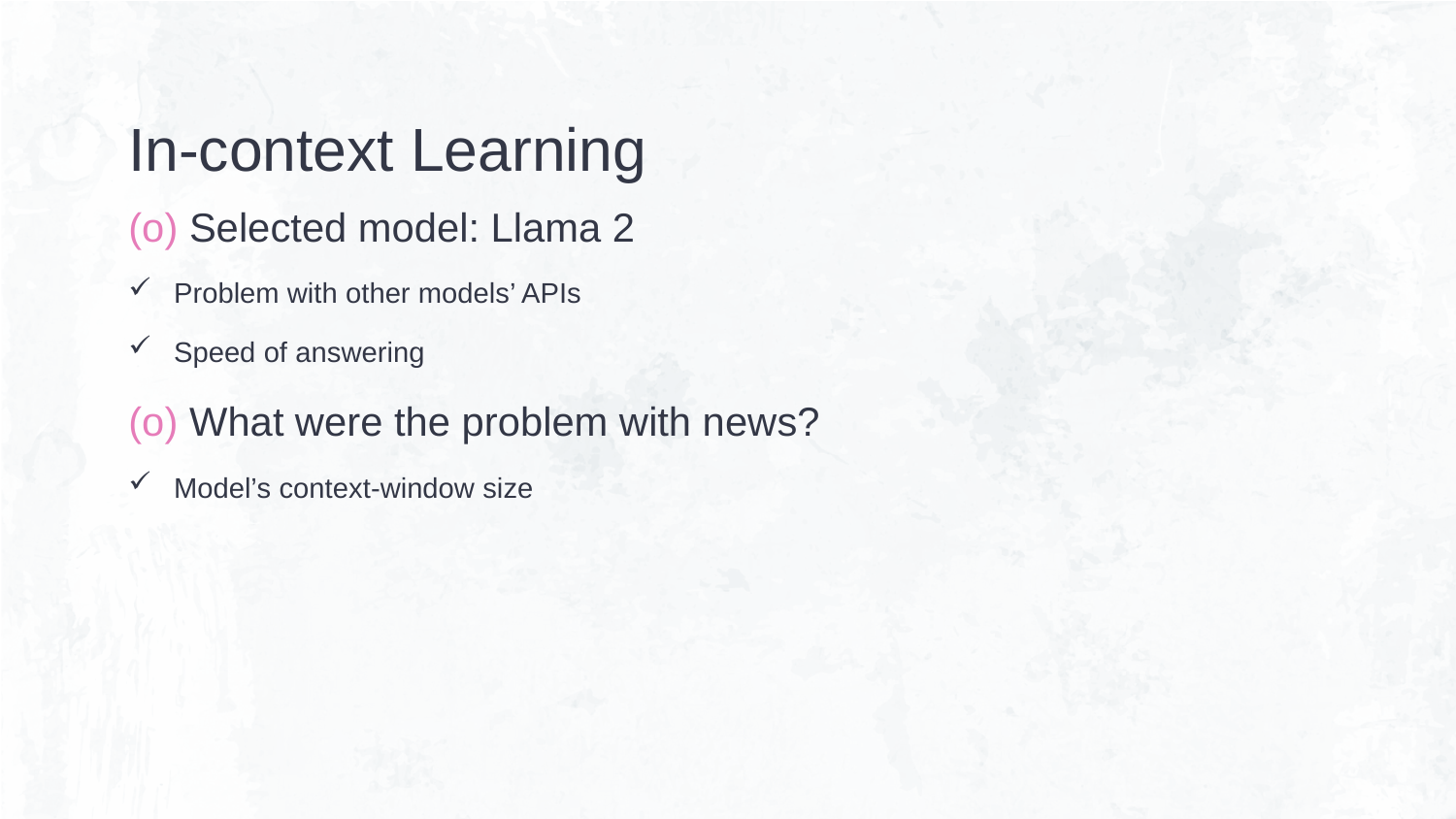

# In-context Learning
(o) Selected model: Llama 2
Problem with other models’ APIs
Speed of answering
(o) What were the problem with news?
Model’s context-window size